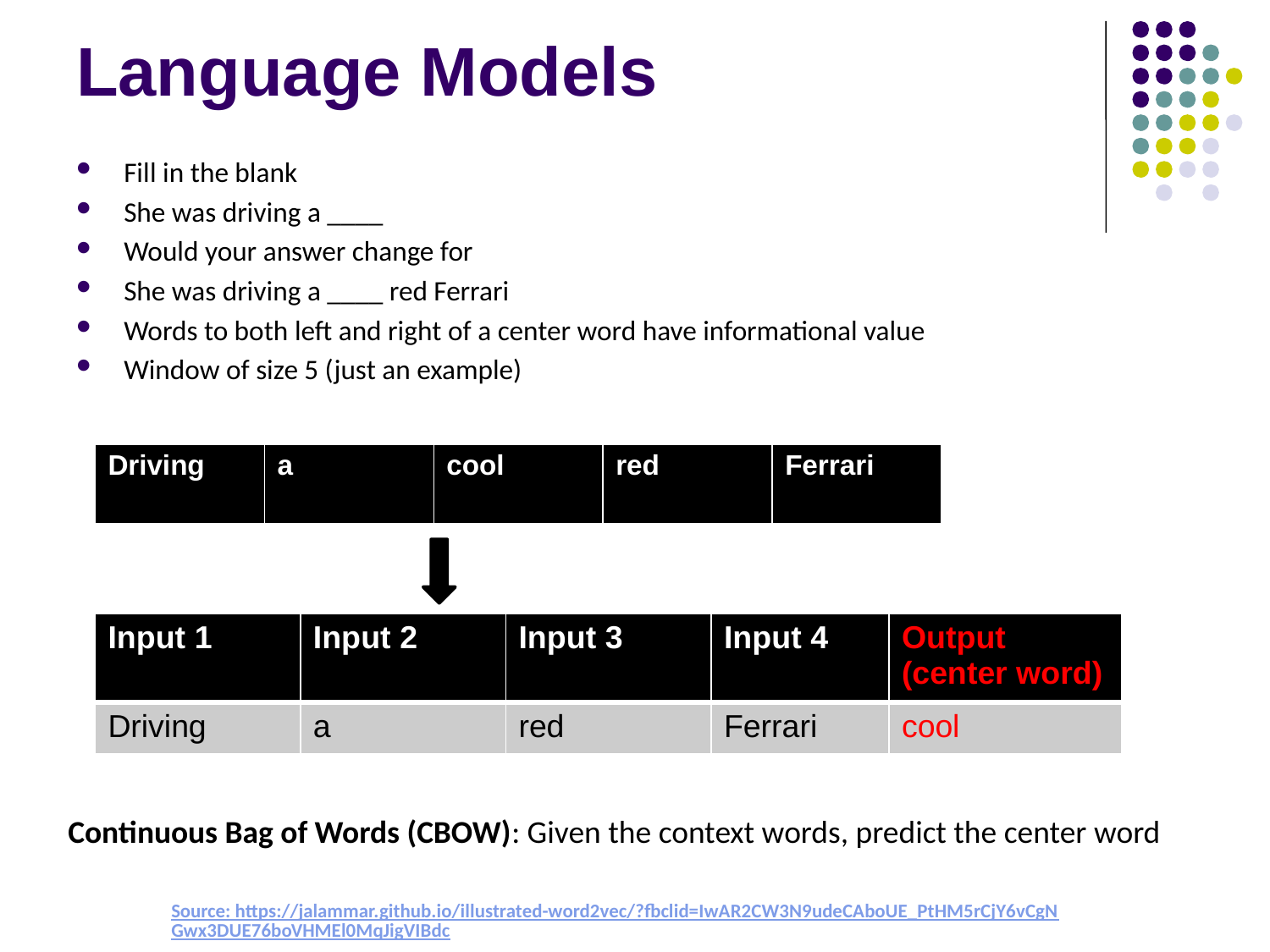

# Language Models
Fill in the blank
She was driving a ____
Would your answer change for
She was driving a ____ red Ferrari
Words to both left and right of a center word have informational value
Window of size 5 (just an example)

| Driving | a | cool | red | Ferrari |
| --- | --- | --- | --- | --- |

| Input 1 | Input 2 | Input 3 | Input 4 | Output (center word) |
| --- | --- | --- | --- | --- |
| Driving | a | red | Ferrari | cool |
Continuous Bag of Words (CBOW): Given the context words, predict the center word
Source: https://jalammar.github.io/illustrated-word2vec/?fbclid=IwAR2CW3N9udeCAboUE_PtHM5rCjY6vCgNGwx3DUE76boVHMEl0MqJigVIBdc